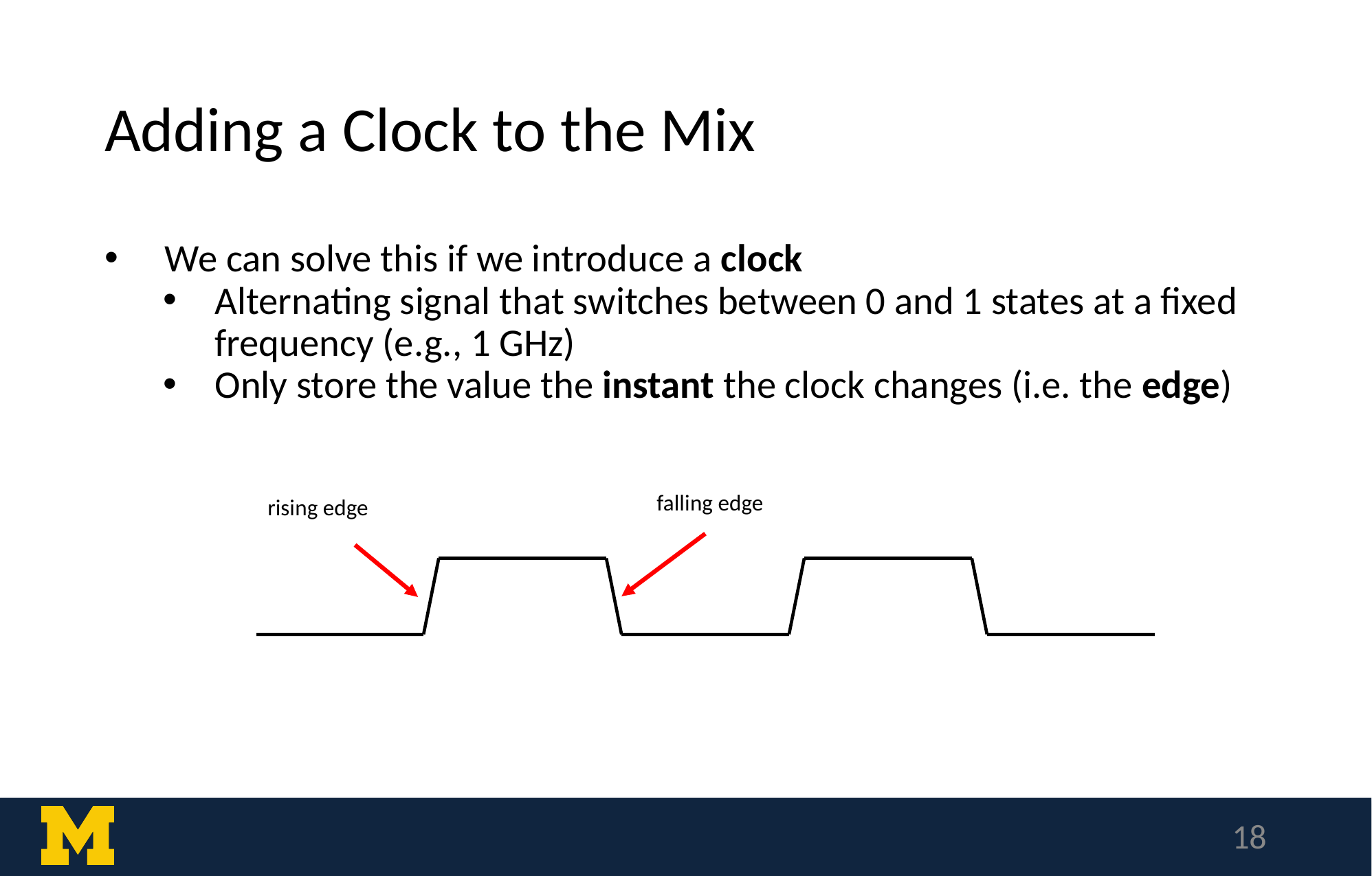

# Adding a Clock to the Mix
We can solve this if we introduce a clock
Alternating signal that switches between 0 and 1 states at a fixed frequency (e.g., 1 GHz)
Only store the value the instant the clock changes (i.e. the edge)

falling edge
rising edge
18